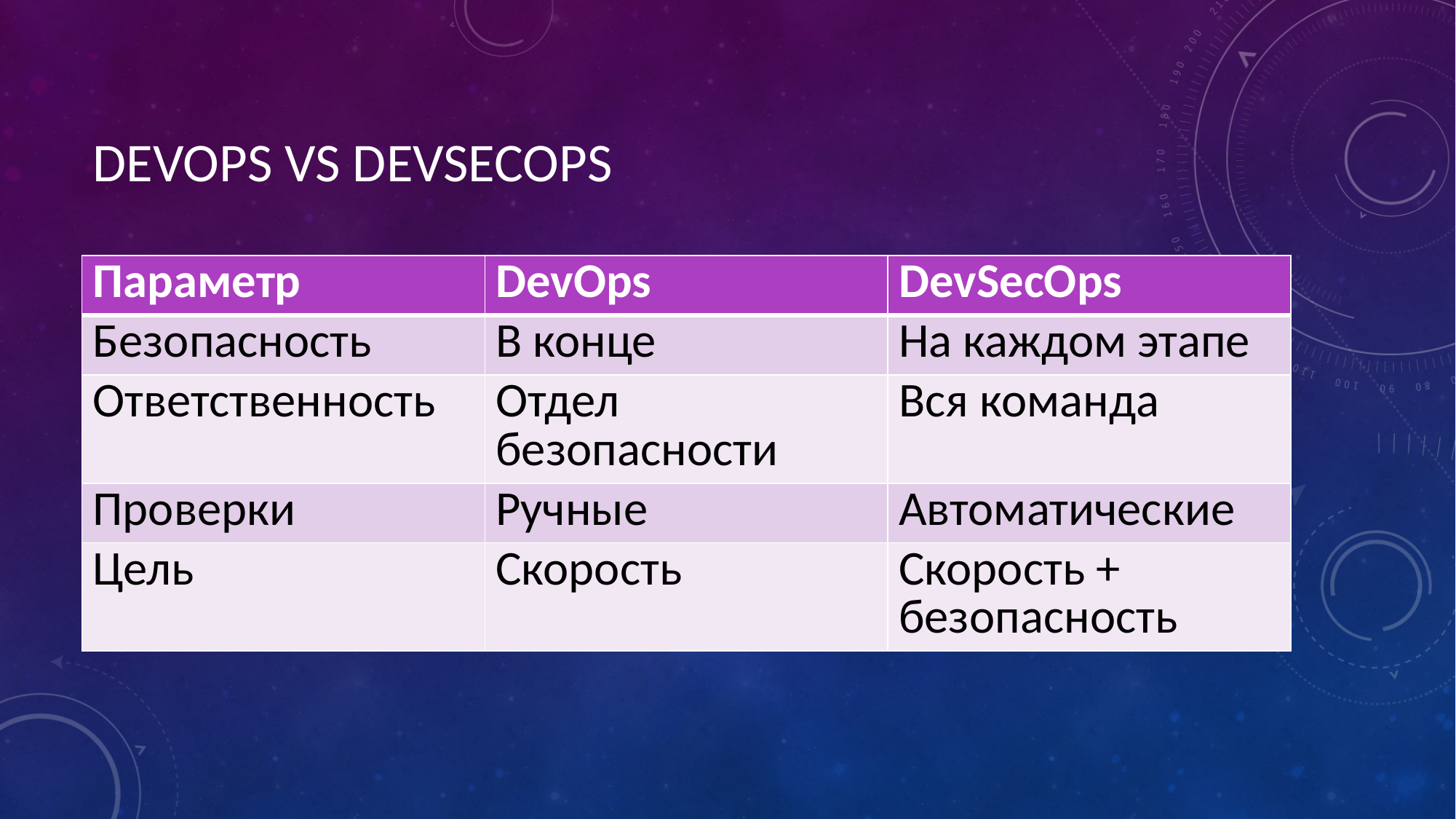

# DevOps vs DevSecOps
| Параметр | DevOps | DevSecOps |
| --- | --- | --- |
| Безопасность | В конце | На каждом этапе |
| Ответственность | Отдел безопасности | Вся команда |
| Проверки | Ручные | Автоматические |
| Цель | Скорость | Скорость + безопасность |